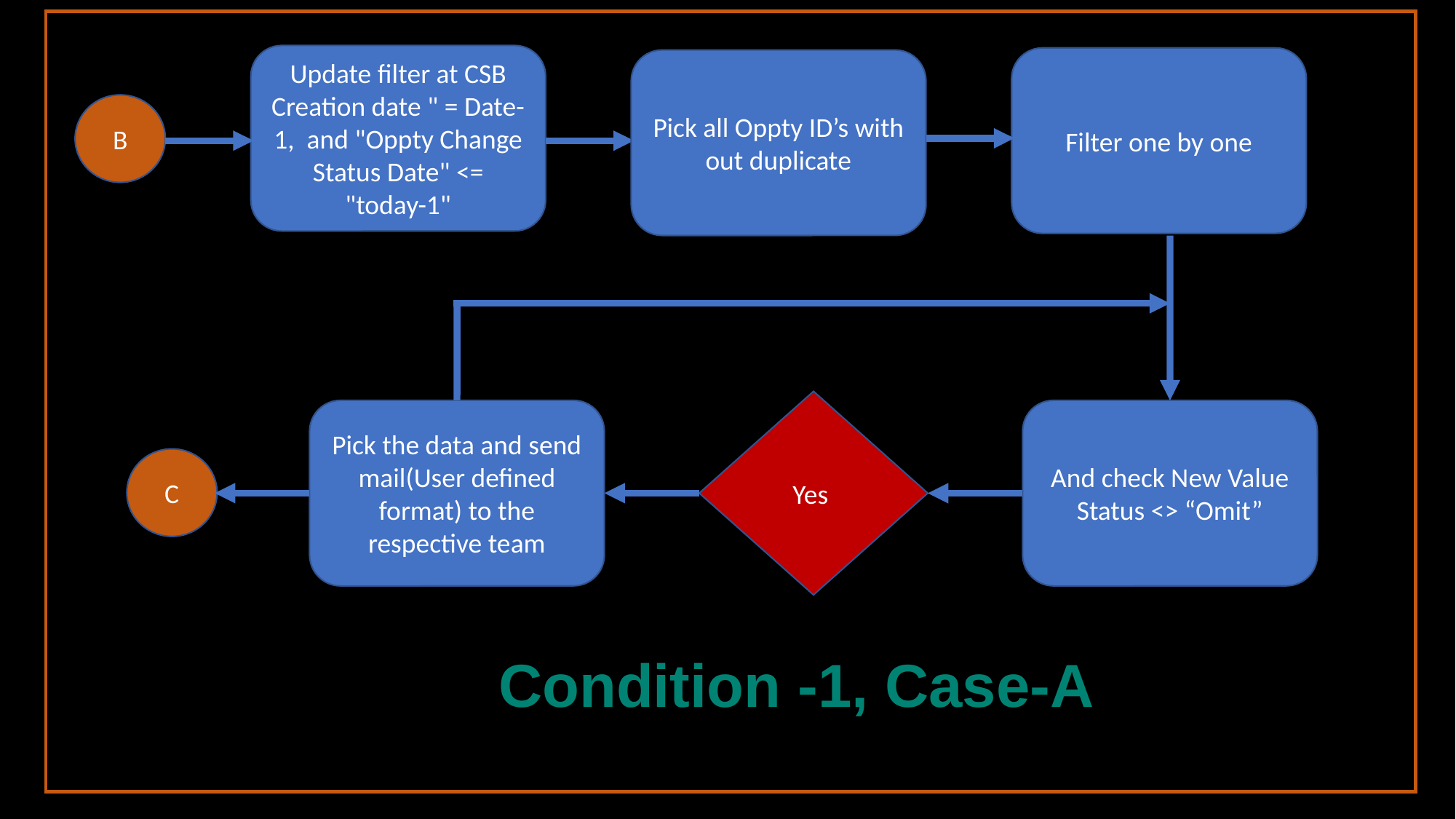

Update filter at CSB Creation date " = Date-1,  and "Oppty Change Status Date" <= "today-1"
Filter one by one
Pick all Oppty ID’s with out duplicate
B
Yes
Pick the data and send mail(User defined format) to the respective team
And check New Value Status <> “Omit”
C
Condition -1, Case-A